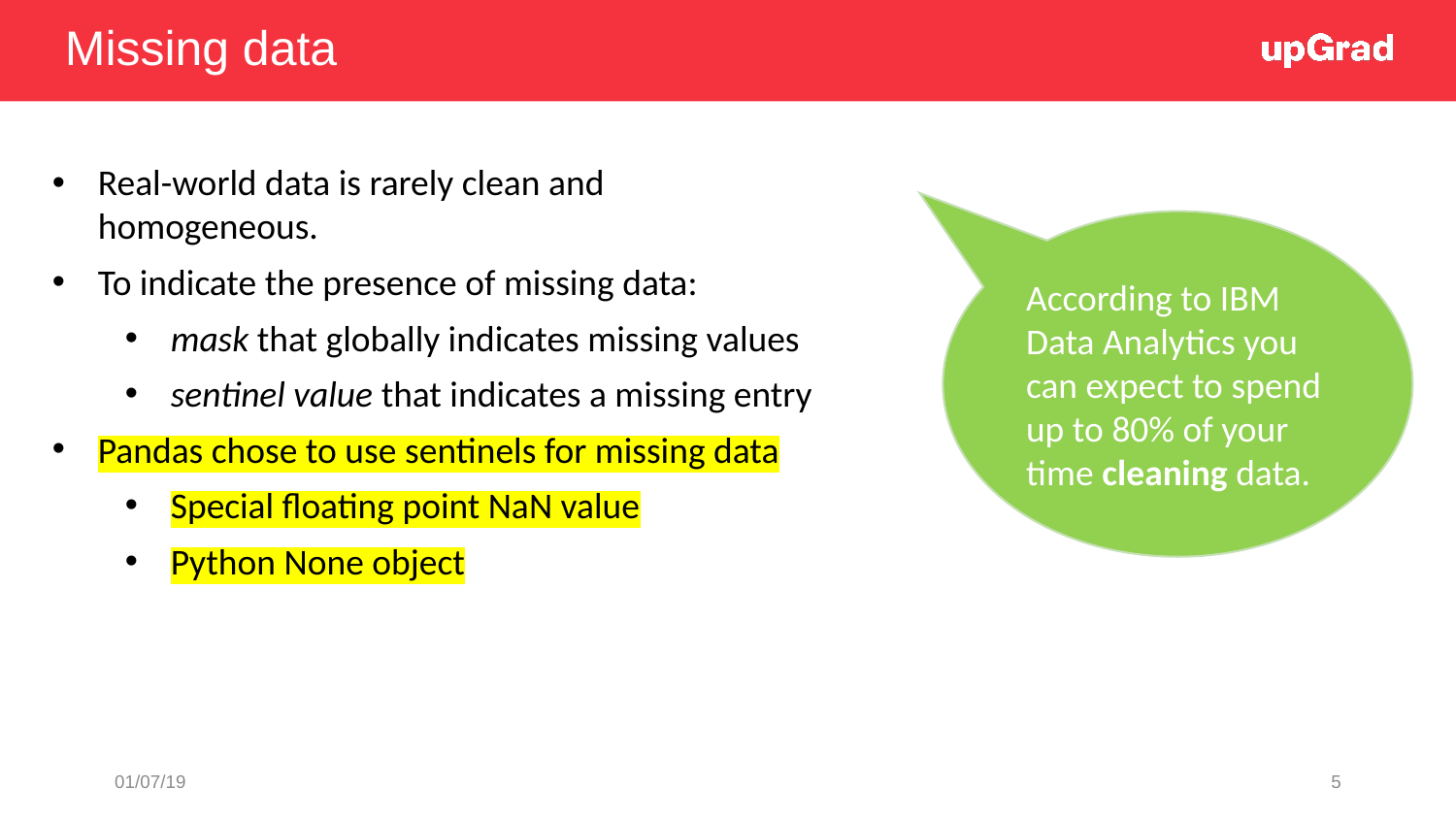

# Missing data
Real-world data is rarely clean and homogeneous.
To indicate the presence of missing data:
mask that globally indicates missing values
sentinel value that indicates a missing entry
Pandas chose to use sentinels for missing data
Special floating point NaN value
Python None object

According to IBM Data Analytics you can expect to spend up to 80% of your time cleaning data.
01/07/19
5